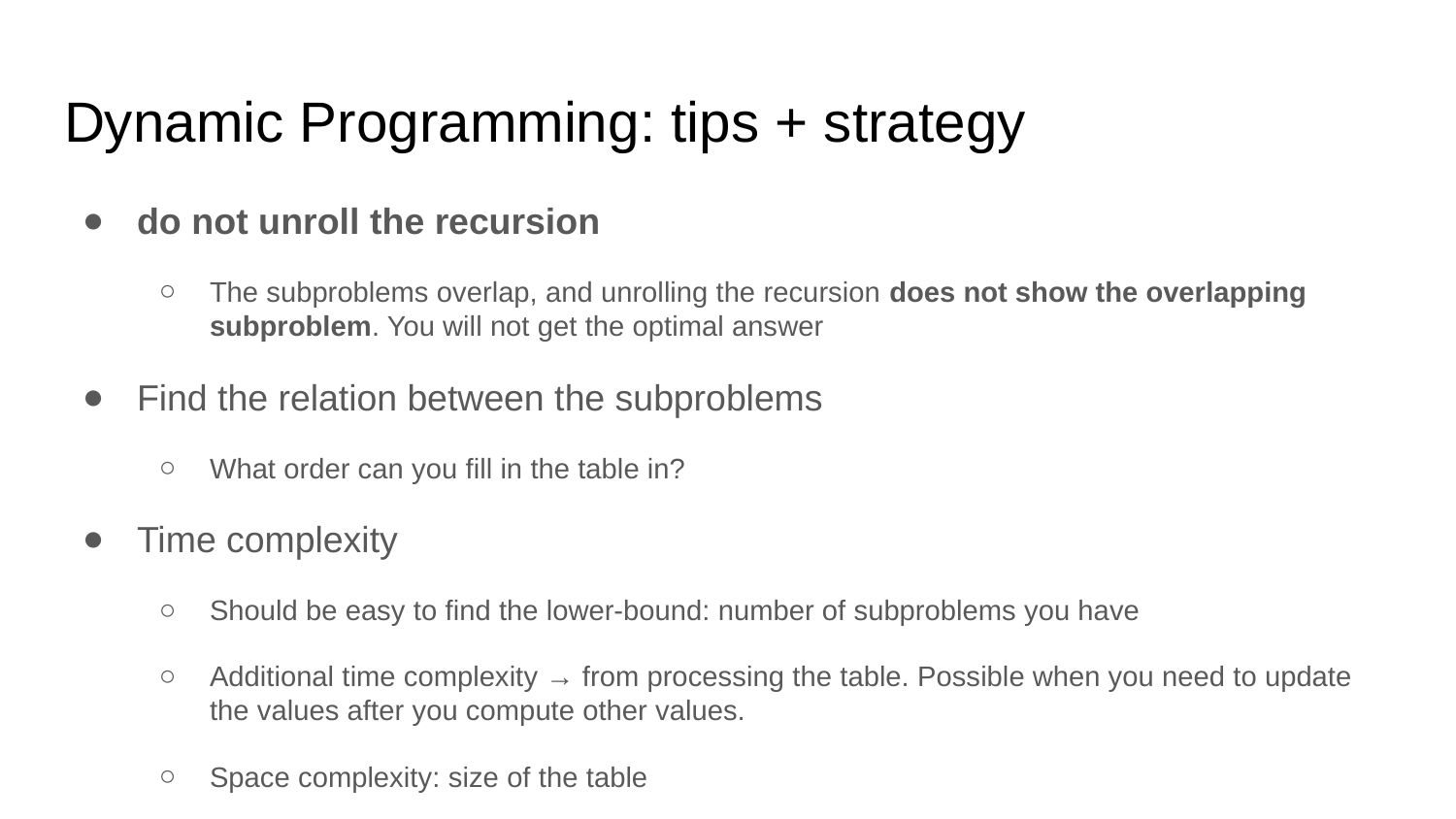

# Dynamic Programming: tips + strategy
do not unroll the recursion
The subproblems overlap, and unrolling the recursion does not show the overlapping subproblem. You will not get the optimal answer
Find the relation between the subproblems
What order can you fill in the table in?
Time complexity
Should be easy to find the lower-bound: number of subproblems you have
Additional time complexity → from processing the table. Possible when you need to update the values after you compute other values.
Space complexity: size of the table